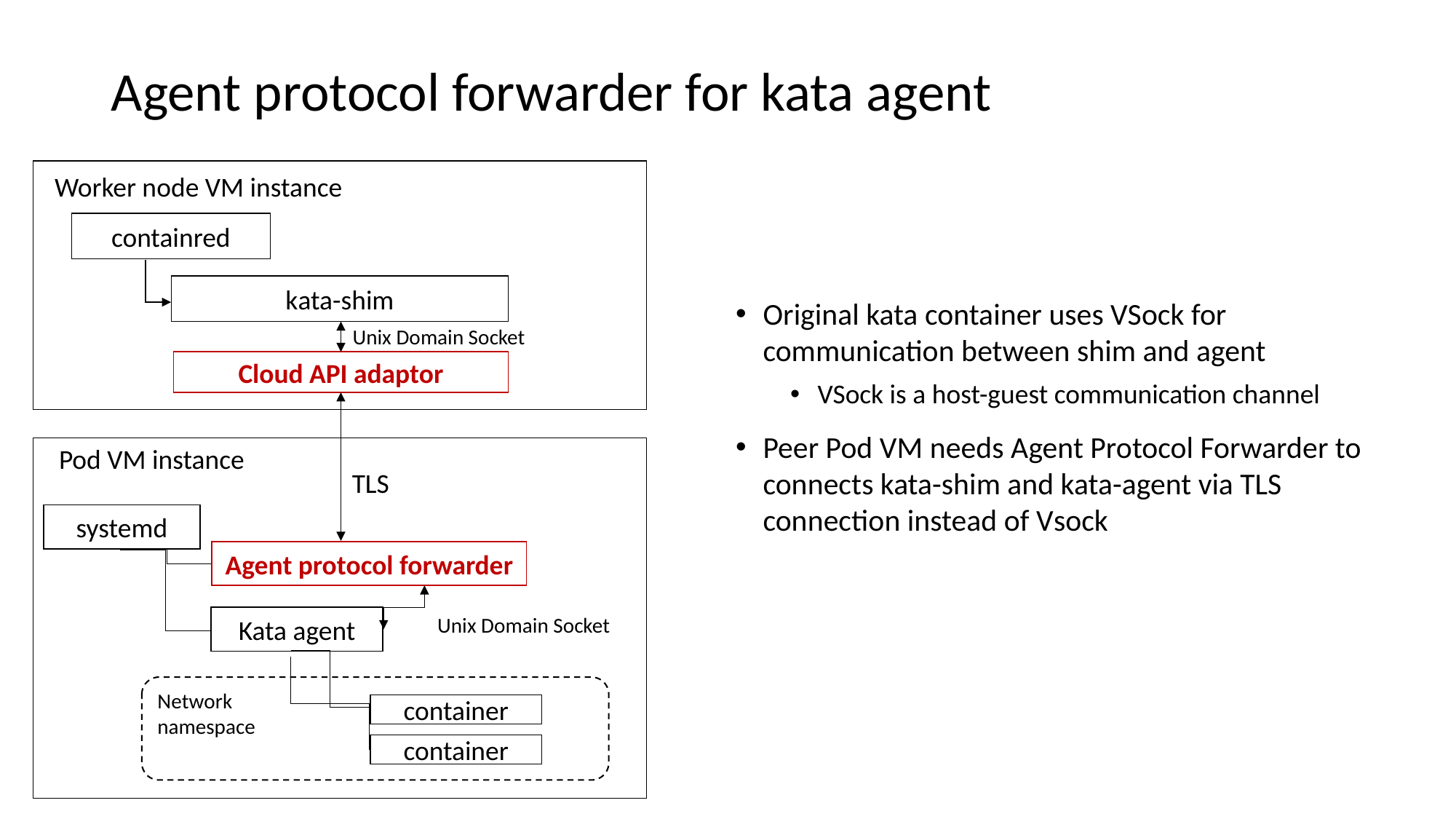

# Agent protocol forwarder for kata agent
Worker node VM instance
containred

kata-shim
Original kata container uses VSock for communication between shim and agent
VSock is a host-guest communication channel
Peer Pod VM needs Agent Protocol Forwarder to connects kata-shim and kata-agent via TLS connection instead of Vsock
Unix Domain Socket
Cloud API adaptor
Pod VM instance
TLS
systemd
Agent protocol forwarder
Unix Domain Socket
Kata agent
Network
namespace
container
container